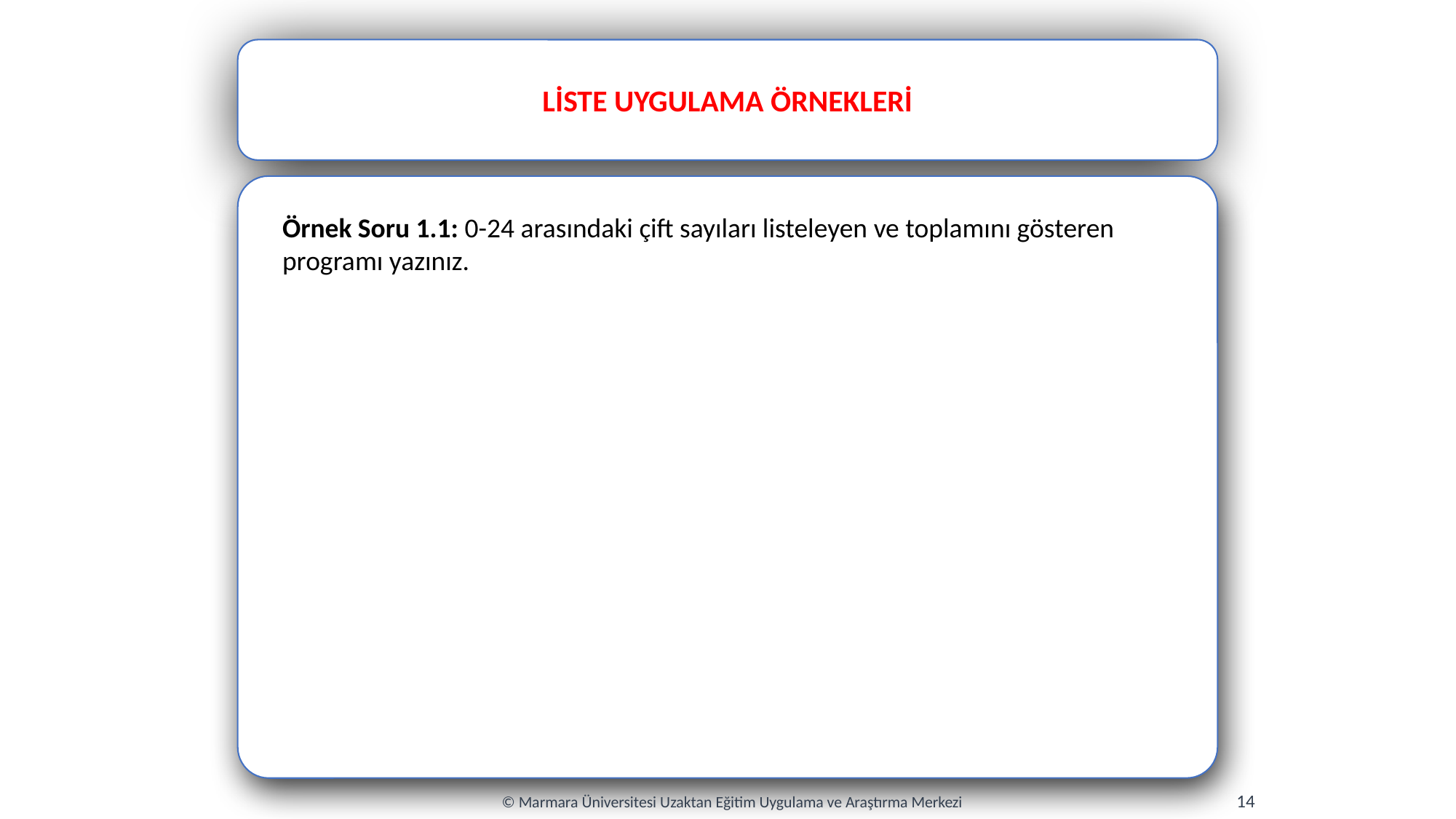

LİSTE UYGULAMA ÖRNEKLERİ

Örnek Soru 1.1: 0-24 arasındaki çift sayıları listeleyen ve toplamını gösteren programı yazınız.
14
© Marmara Üniversitesi Uzaktan Eğitim Uygulama ve Araştırma Merkezi